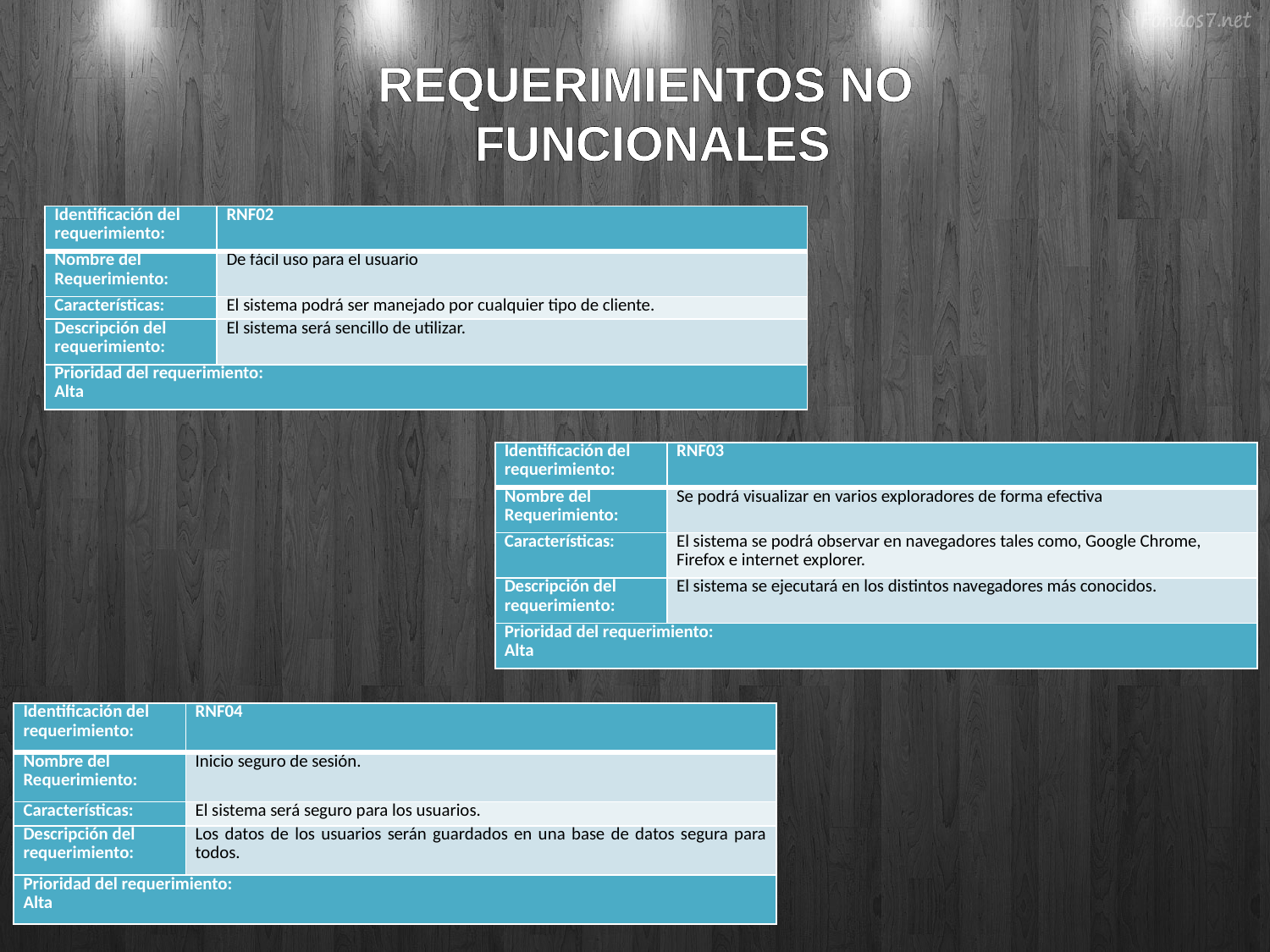

Requerimientos no
funcionales
| Identificación del requerimiento: | RNF02 |
| --- | --- |
| Nombre del Requerimiento: | De fácil uso para el usuario |
| Características: | El sistema podrá ser manejado por cualquier tipo de cliente. |
| Descripción del requerimiento: | El sistema será sencillo de utilizar. |
| Prioridad del requerimiento: Alta |  |

| Identificación del requerimiento: | RNF03 |
| --- | --- |
| Nombre del Requerimiento: | Se podrá visualizar en varios exploradores de forma efectiva |
| Características: | El sistema se podrá observar en navegadores tales como, Google Chrome, Firefox e internet explorer. |
| Descripción del requerimiento: | El sistema se ejecutará en los distintos navegadores más conocidos. |
| Prioridad del requerimiento: Alta |  |
| Identificación del requerimiento: | RNF04 |
| --- | --- |
| Nombre del Requerimiento: | Inicio seguro de sesión. |
| Características: | El sistema será seguro para los usuarios. |
| Descripción del requerimiento: | Los datos de los usuarios serán guardados en una base de datos segura para todos. |
| Prioridad del requerimiento: Alta |  |